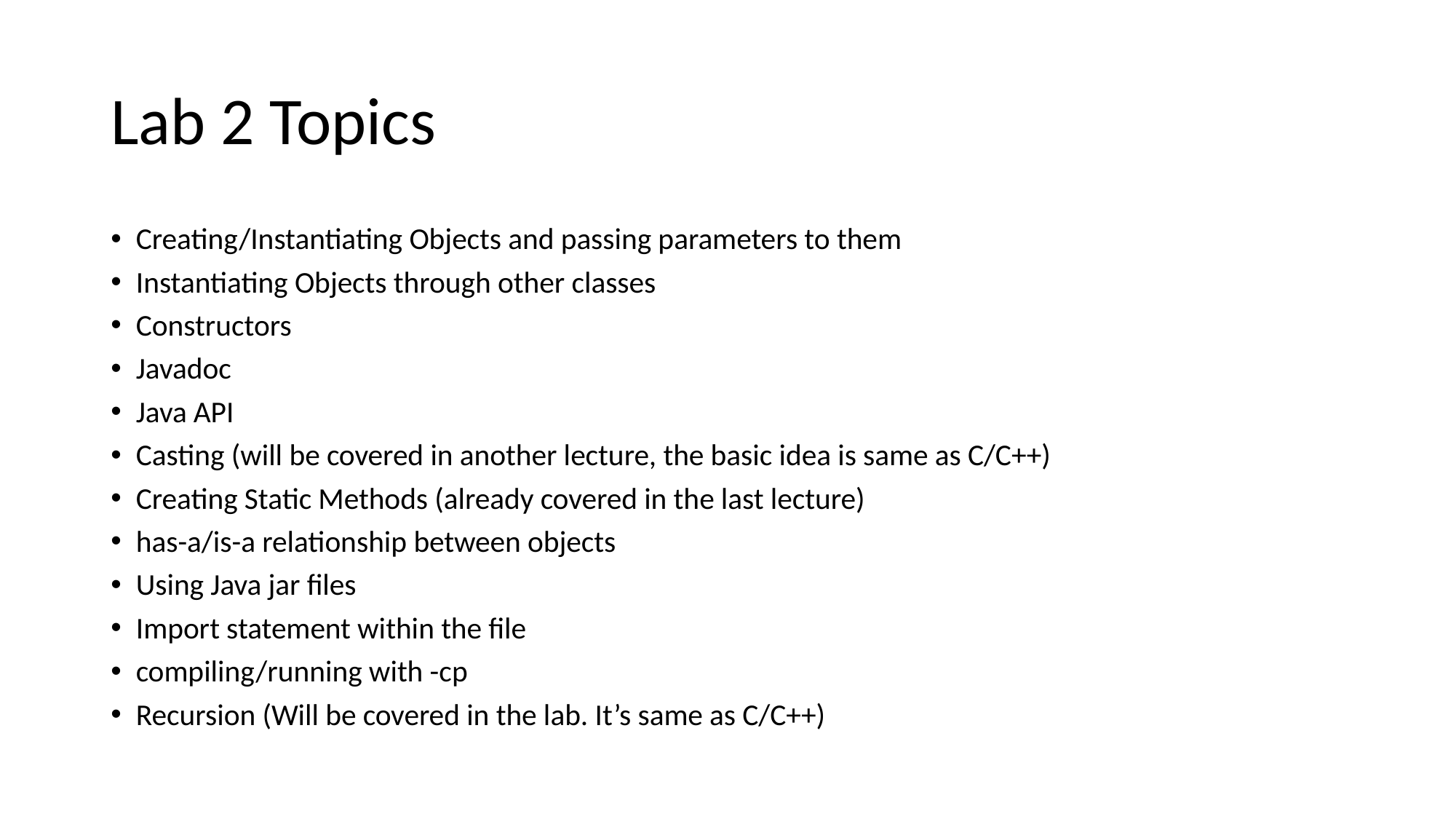

# Lab 2 Topics
Creating/Instantiating Objects and passing parameters to them
Instantiating Objects through other classes
Constructors
Javadoc
Java API
Casting (will be covered in another lecture, the basic idea is same as C/C++)
Creating Static Methods (already covered in the last lecture)
has-a/is-a relationship between objects
Using Java jar files
Import statement within the file
compiling/running with -cp
Recursion (Will be covered in the lab. It’s same as C/C++)